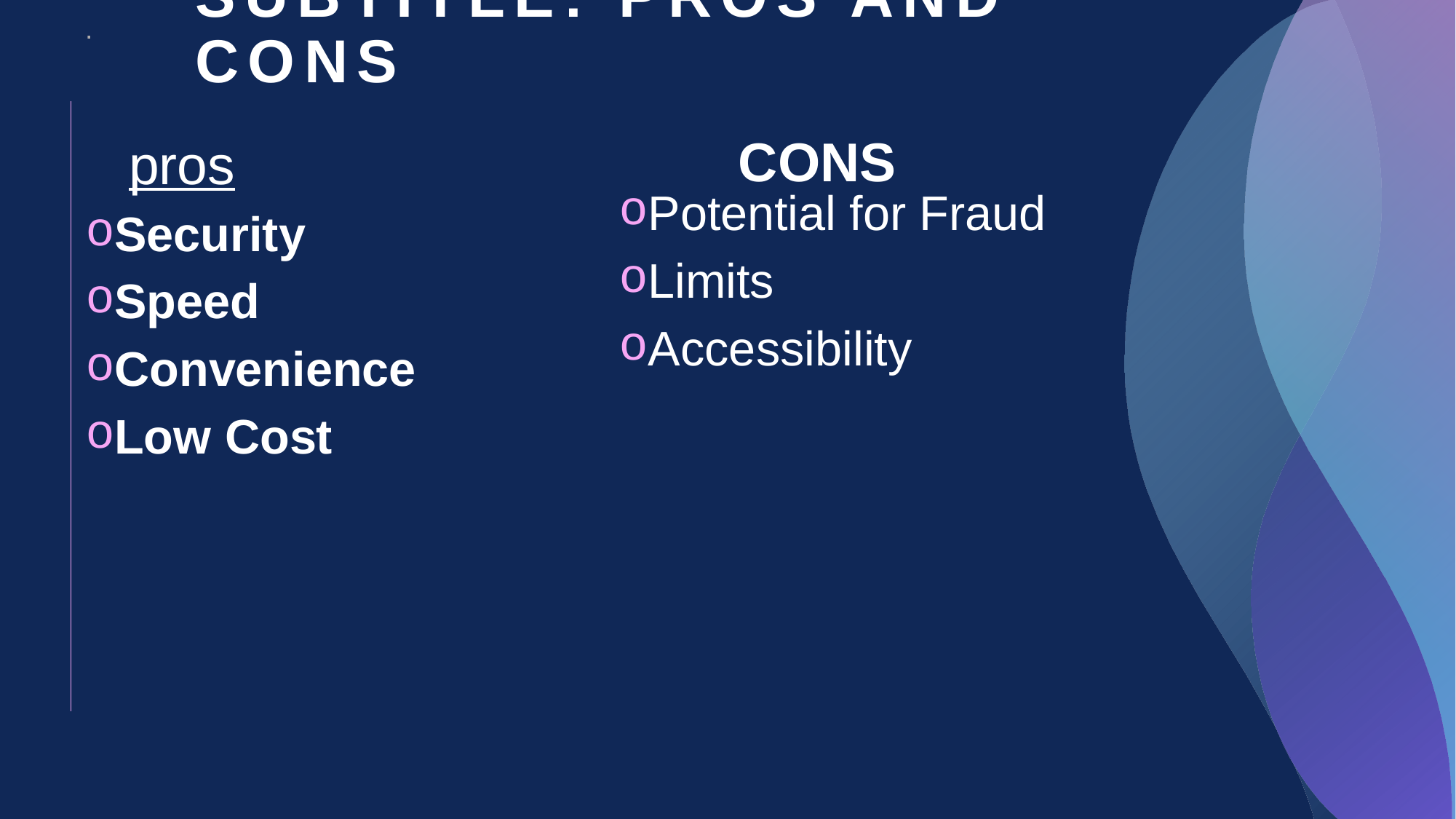

.

# Subtitle: Pros and Cons

CONS
pros

Potential for Fraud
Limits
Accessibility

Security
Speed
Convenience
Low Cost